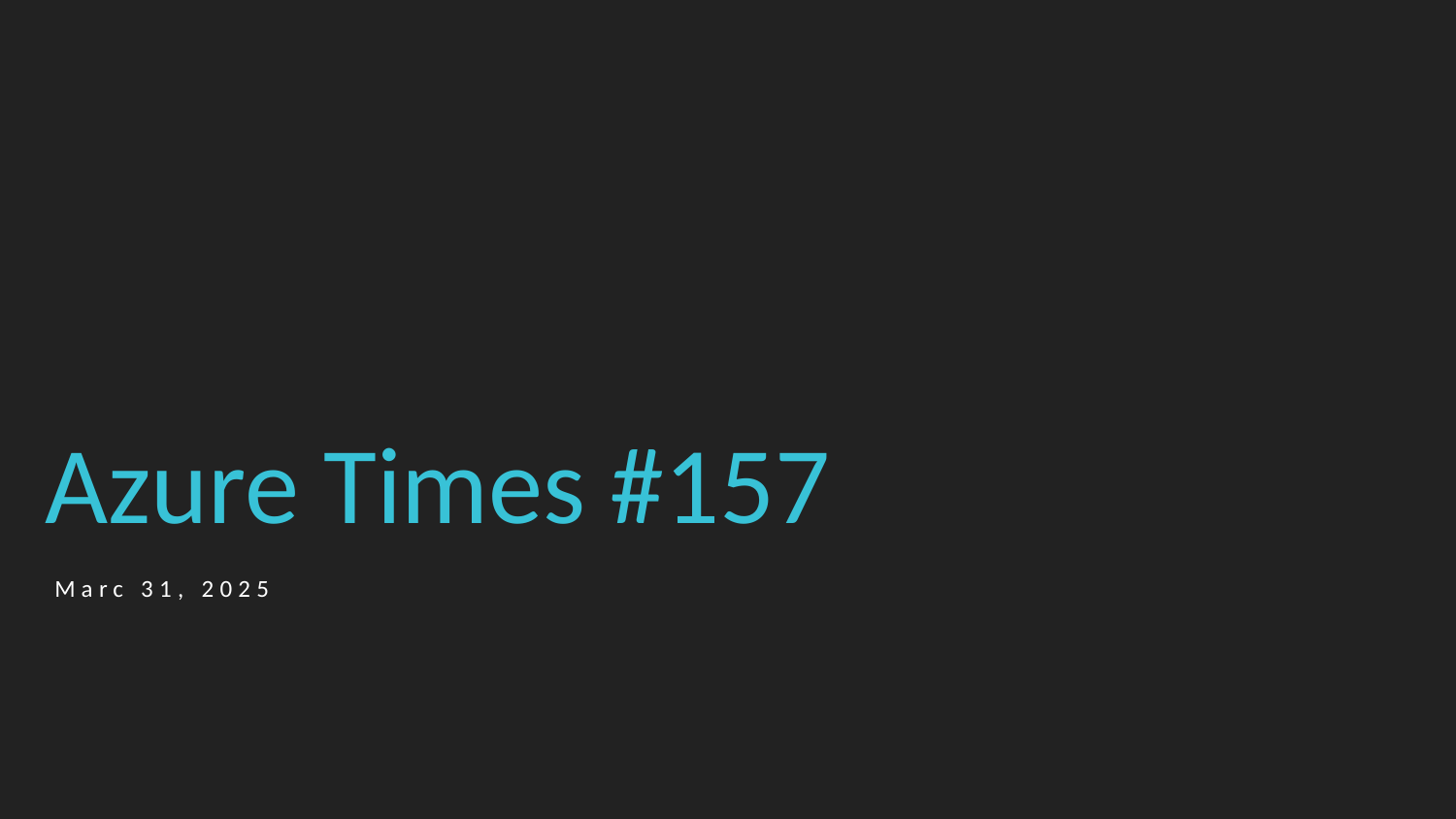

# Azure Times #157
Marc 31, 2025